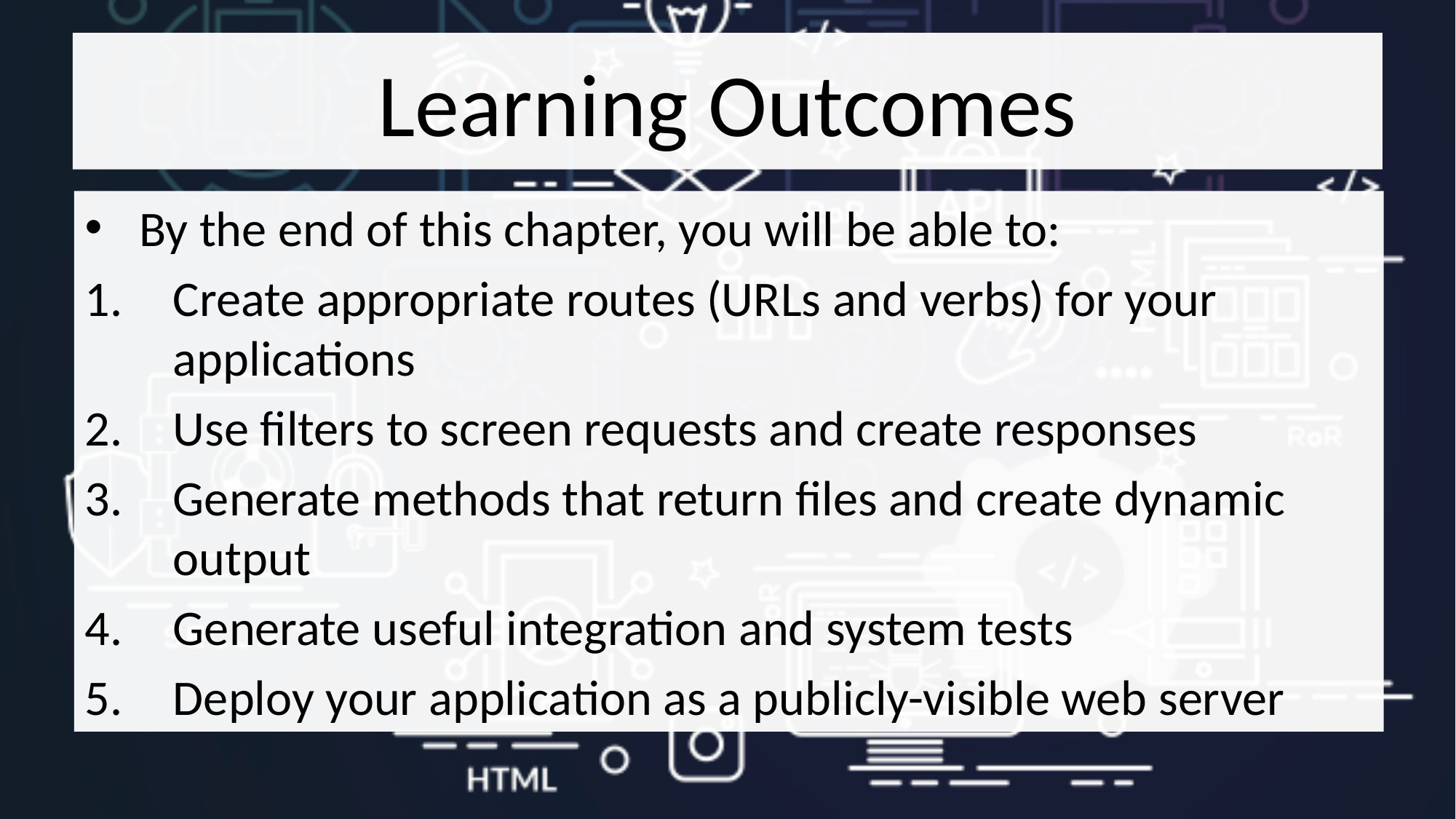

# Learning Outcomes
By the end of this chapter, you will be able to:
Create appropriate routes (URLs and verbs) for your applications
Use filters to screen requests and create responses
Generate methods that return files and create dynamic output
Generate useful integration and system tests
Deploy your application as a publicly-visible web server